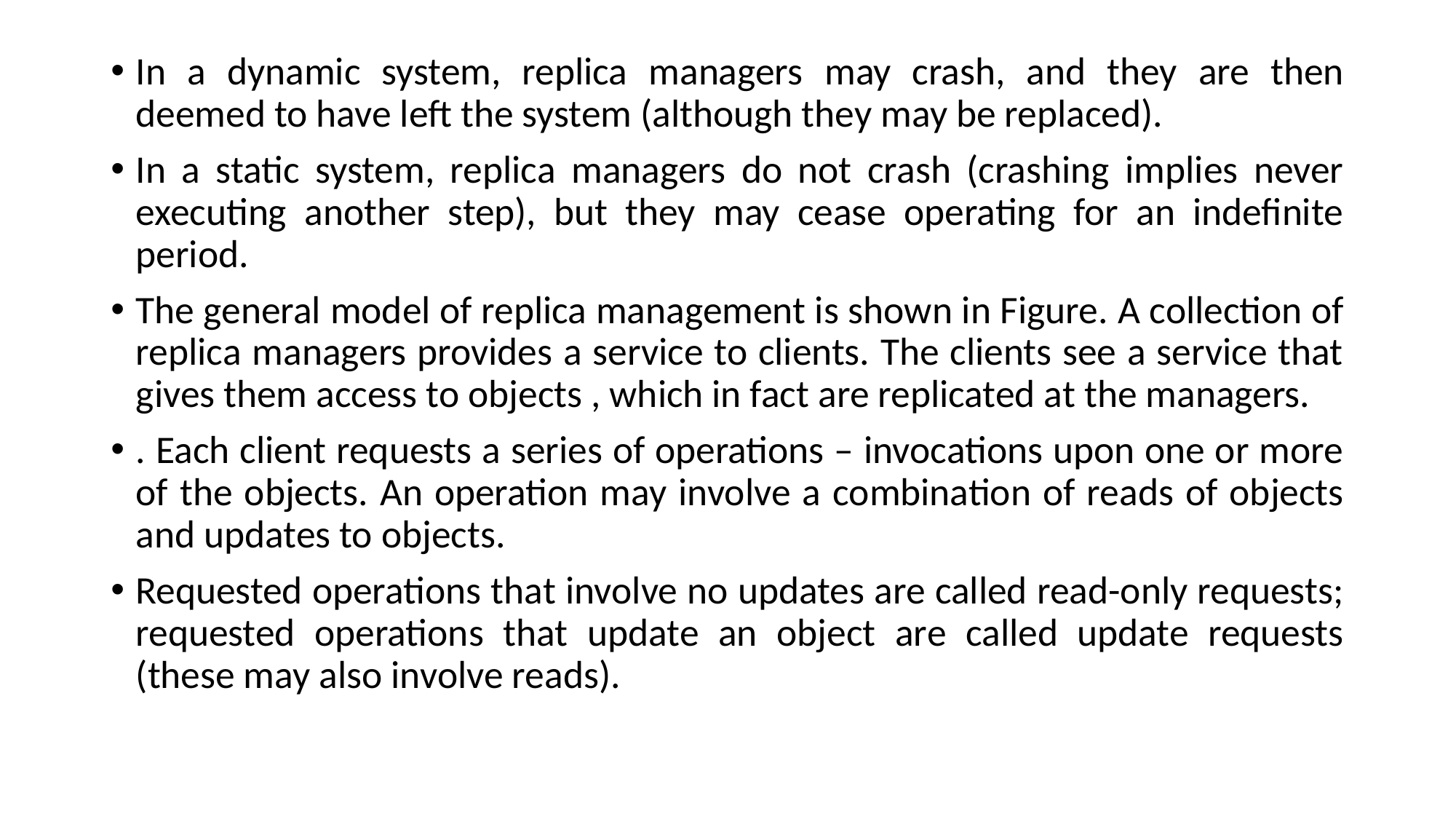

In a dynamic system, replica managers may crash, and they are then deemed to have left the system (although they may be replaced).
In a static system, replica managers do not crash (crashing implies never executing another step), but they may cease operating for an indefinite period.
The general model of replica management is shown in Figure. A collection of replica managers provides a service to clients. The clients see a service that gives them access to objects , which in fact are replicated at the managers.
. Each client requests a series of operations – invocations upon one or more of the objects. An operation may involve a combination of reads of objects and updates to objects.
Requested operations that involve no updates are called read-only requests; requested operations that update an object are called update requests (these may also involve reads).